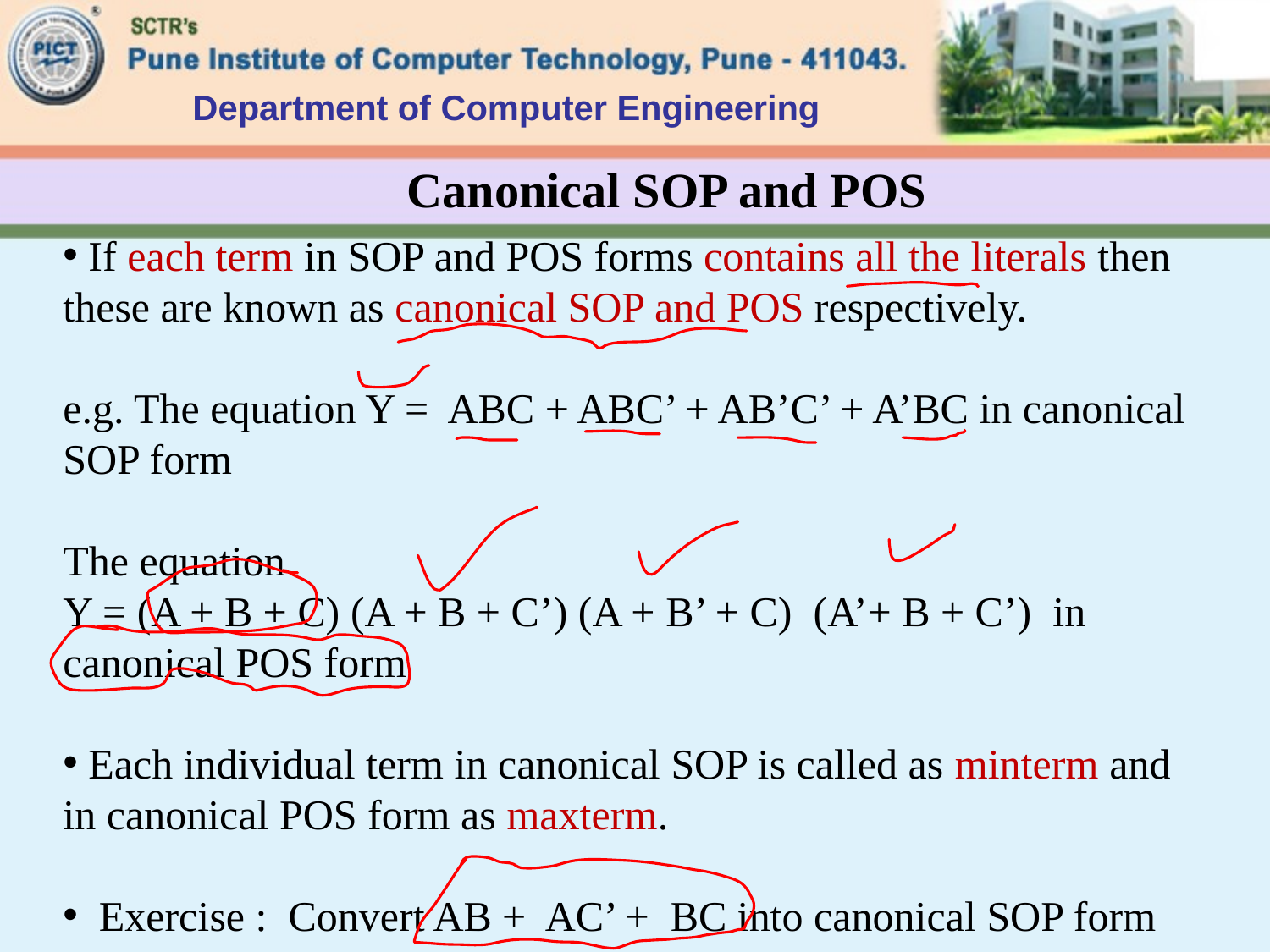

Department of Computer Engineering
# Canonical SOP and POS
 If each term in SOP and POS forms contains all the literals then these are known as canonical SOP and POS respectively.

e.g. The equation Y =  ABC + ABC’ + AB’C’ + A’BC in canonical SOP form

The equation
Y = (A + B + C) (A + B + C’) (A + B’ + C)  (A’+ B + C’)  in canonical POS form

 Each individual term in canonical SOP is called as minterm and in canonical POS form as maxterm.

  Exercise :  Convert AB +  AC’ +  BC into canonical SOP form